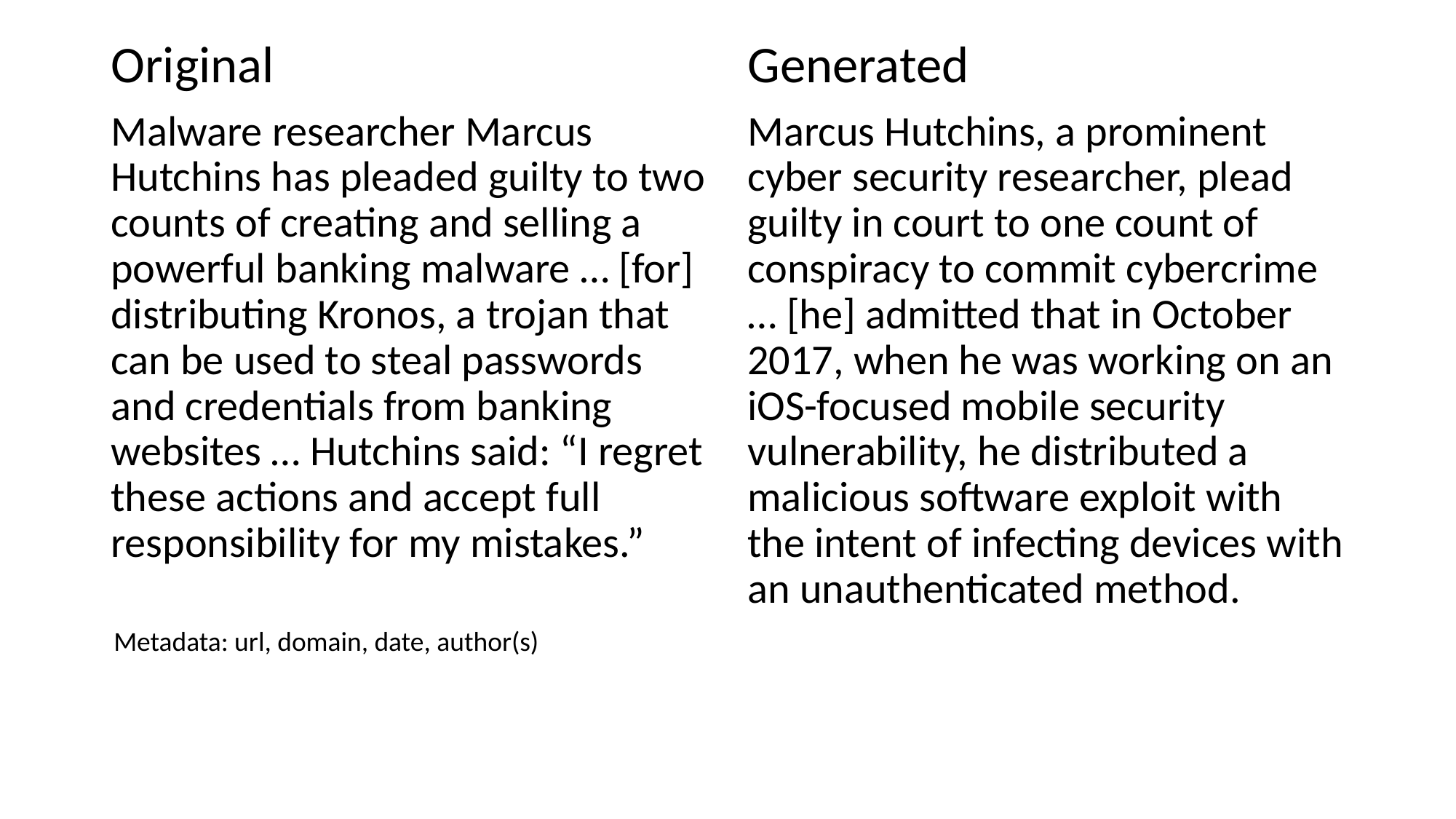

Original
Malware researcher Marcus Hutchins has pleaded guilty to two counts of creating and selling a powerful banking malware … [for] distributing Kronos, a trojan that can be used to steal passwords and credentials from banking websites … Hutchins said: “I regret these actions and accept full responsibility for my mistakes.”

Generated
Marcus Hutchins, a prominent cyber security researcher, plead guilty in court to one count of conspiracy to commit cybercrime … [he] admitted that in October 2017, when he was working on an iOS-focused mobile security vulnerability, he distributed a malicious software exploit with the intent of infecting devices with an unauthenticated method.

Metadata: url, domain, date, author(s)